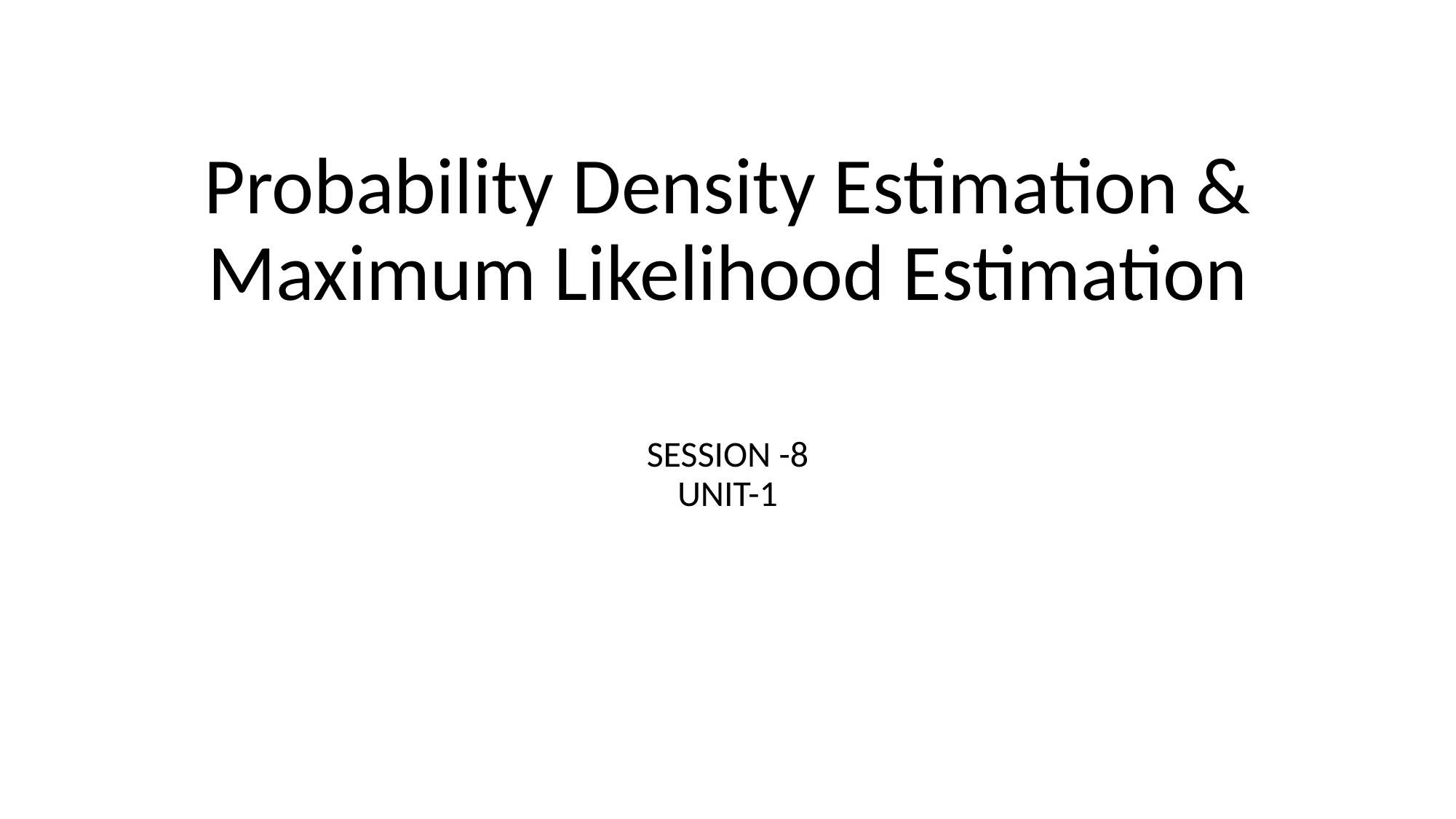

# Probability Density Estimation & Maximum Likelihood Estimation
SESSION -8
UNIT-1